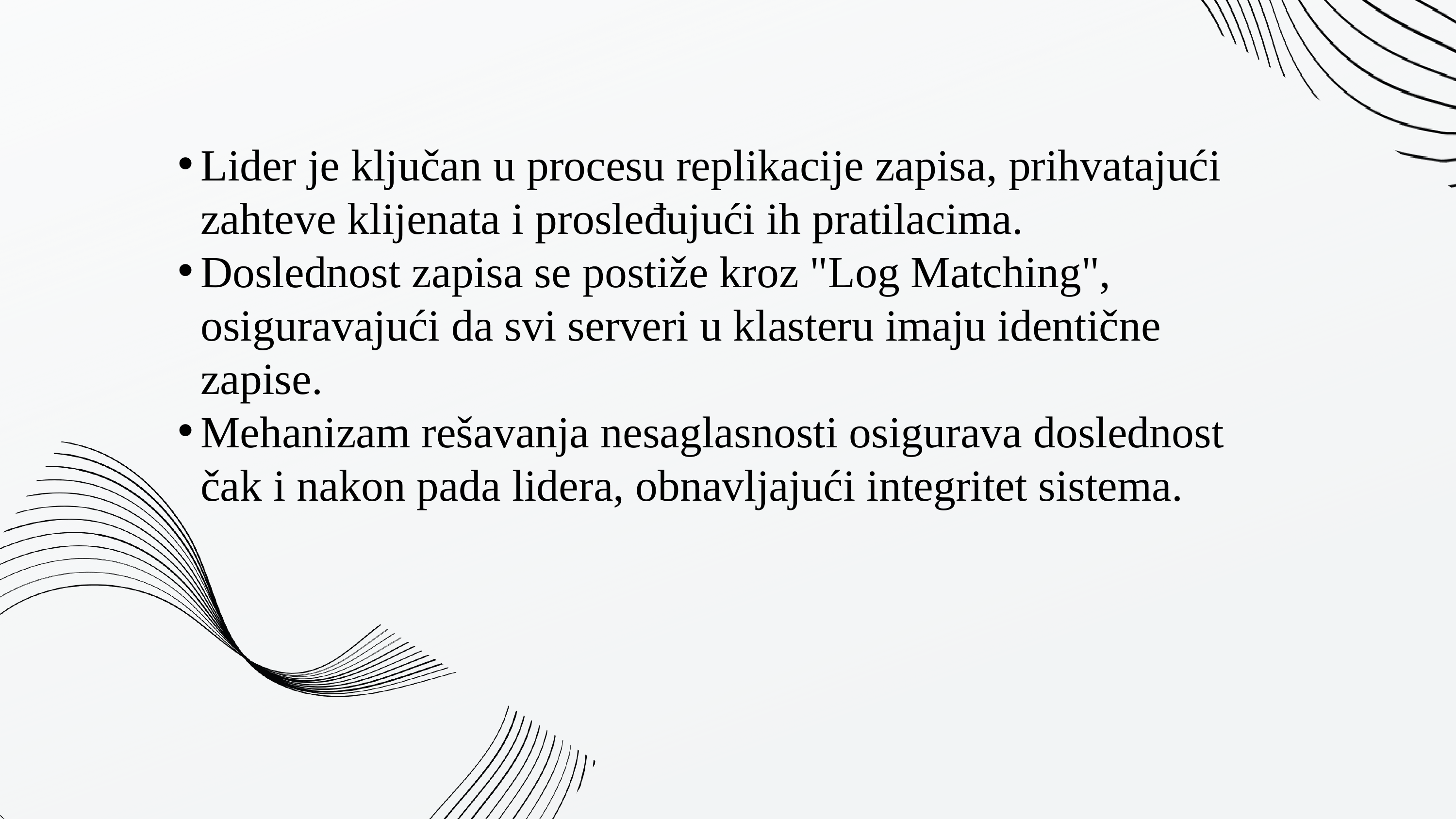

Lider je ključan u procesu replikacije zapisa, prihvatajući zahteve klijenata i prosleđujući ih pratilacima.
Doslednost zapisa se postiže kroz "Log Matching", osiguravajući da svi serveri u klasteru imaju identične zapise.
Mehanizam rešavanja nesaglasnosti osigurava doslednost čak i nakon pada lidera, obnavljajući integritet sistema.